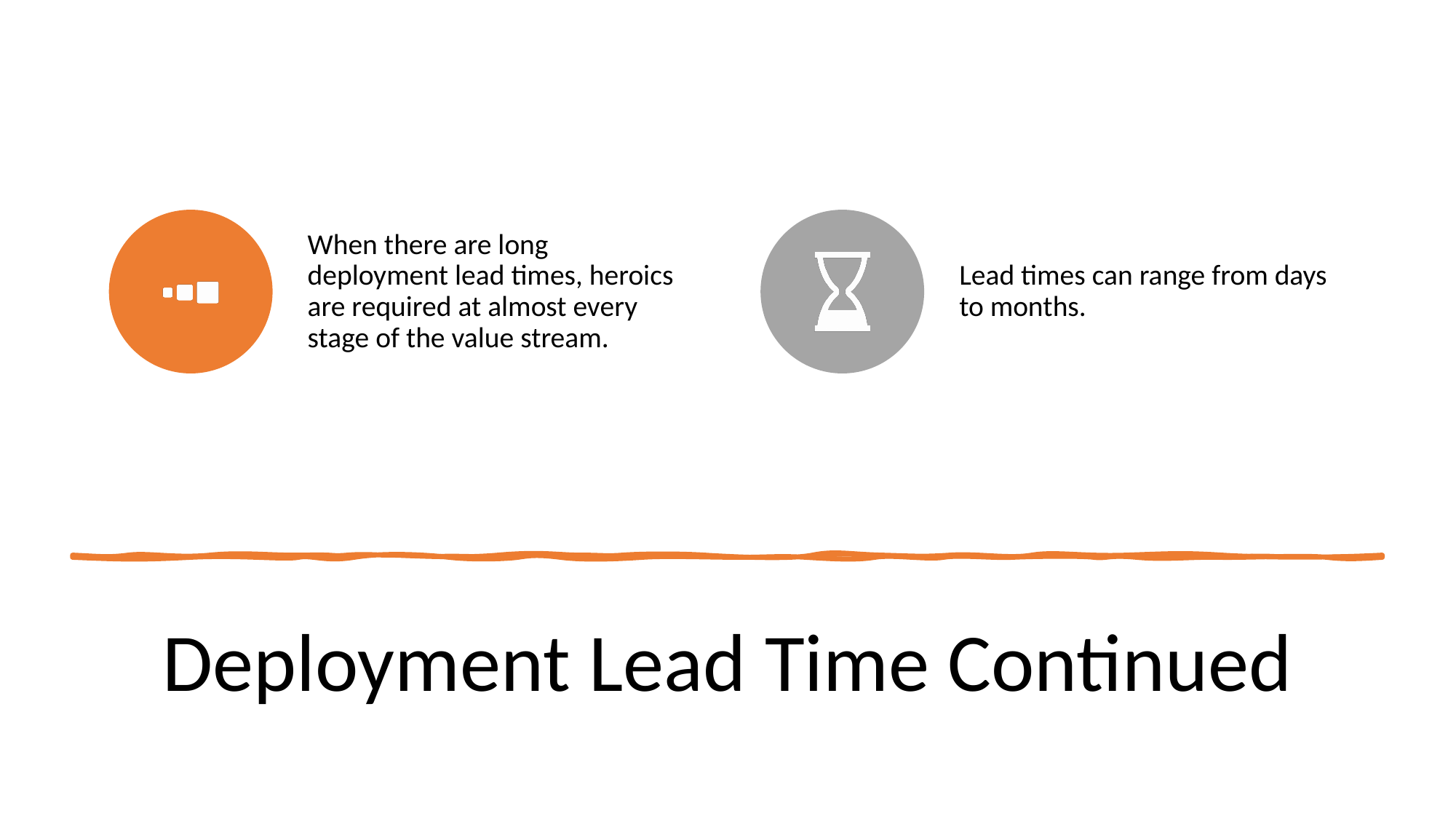

When there are long deployment lead times, heroics are required at almost every stage of the value stream.
Lead times can range from days to months.

# Deployment Lead Time Continued